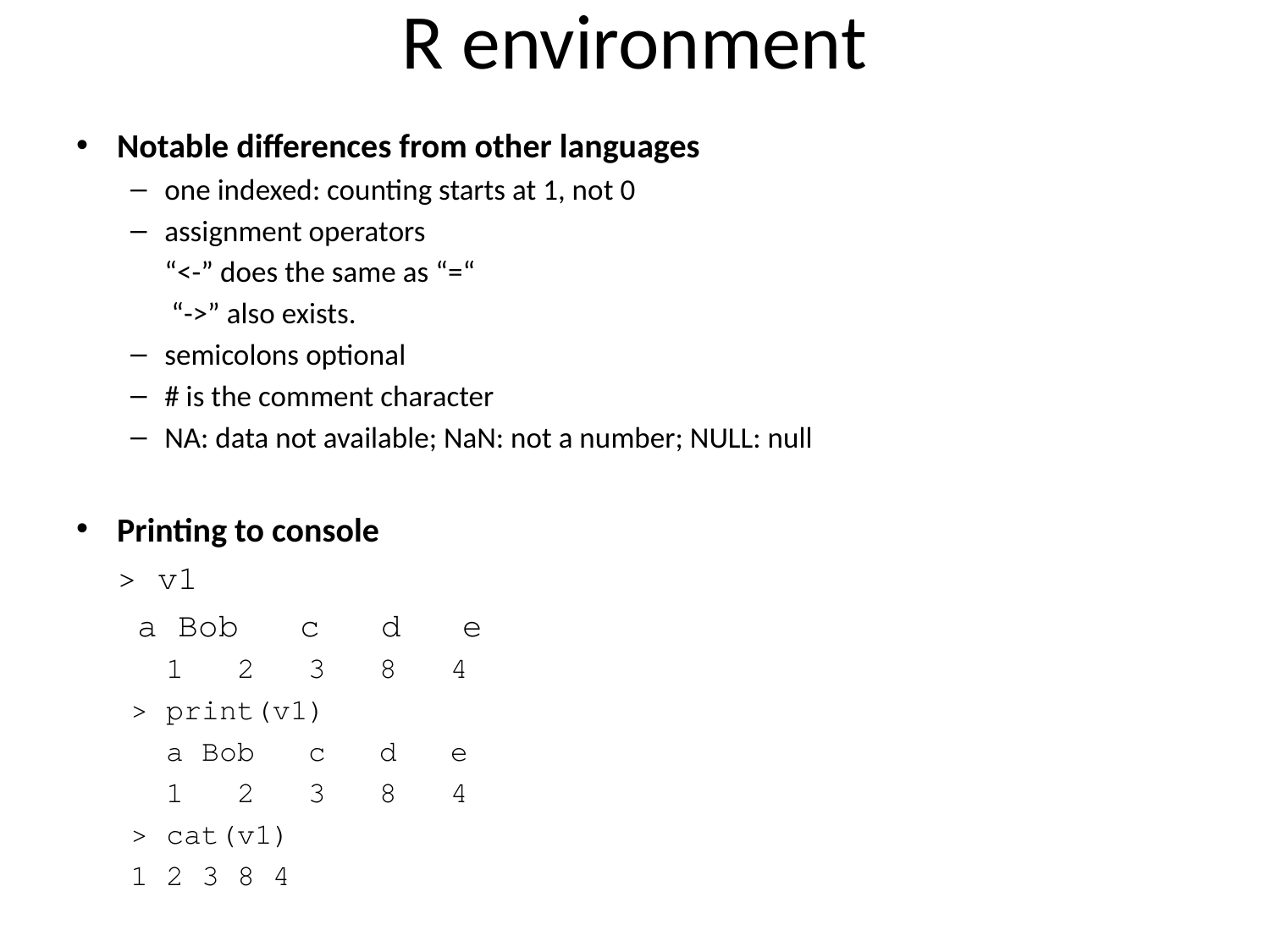

# R environment
Notable differences from other languages
one indexed: counting starts at 1, not 0
assignment operators
	“<-” does the same as “=“
	 “->” also exists.
semicolons optional
# is the comment character
NA: data not available; NaN: not a number; NULL: null

Printing to console
		> v1
		 a Bob   c   d   e
  1   2   3   8   4
> print(v1)
  a Bob   c   d   e
  1   2   3   8   4
> cat(v1)
1 2 3 8 4